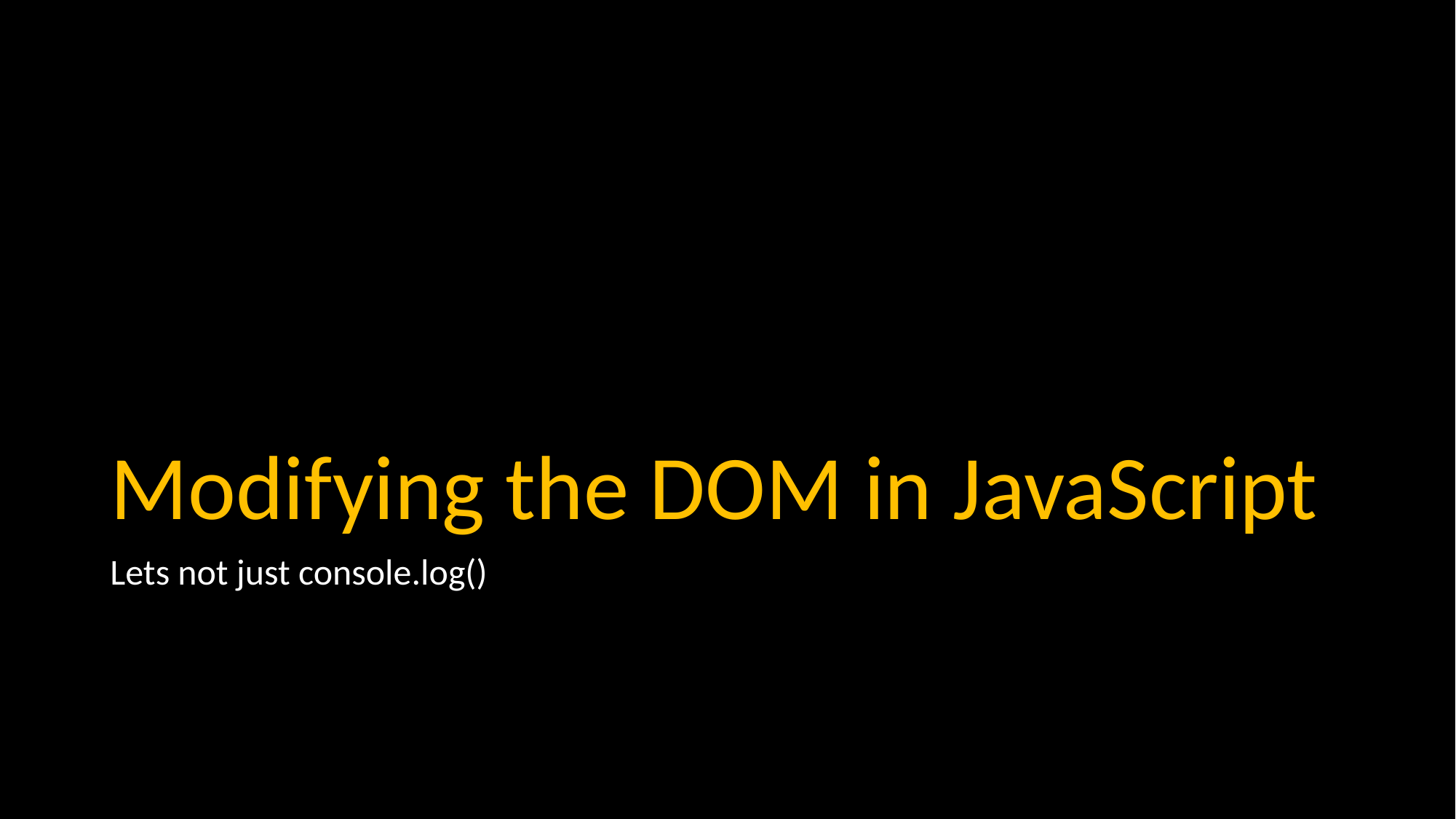

# Modifying the DOM in JavaScript
Lets not just console.log()